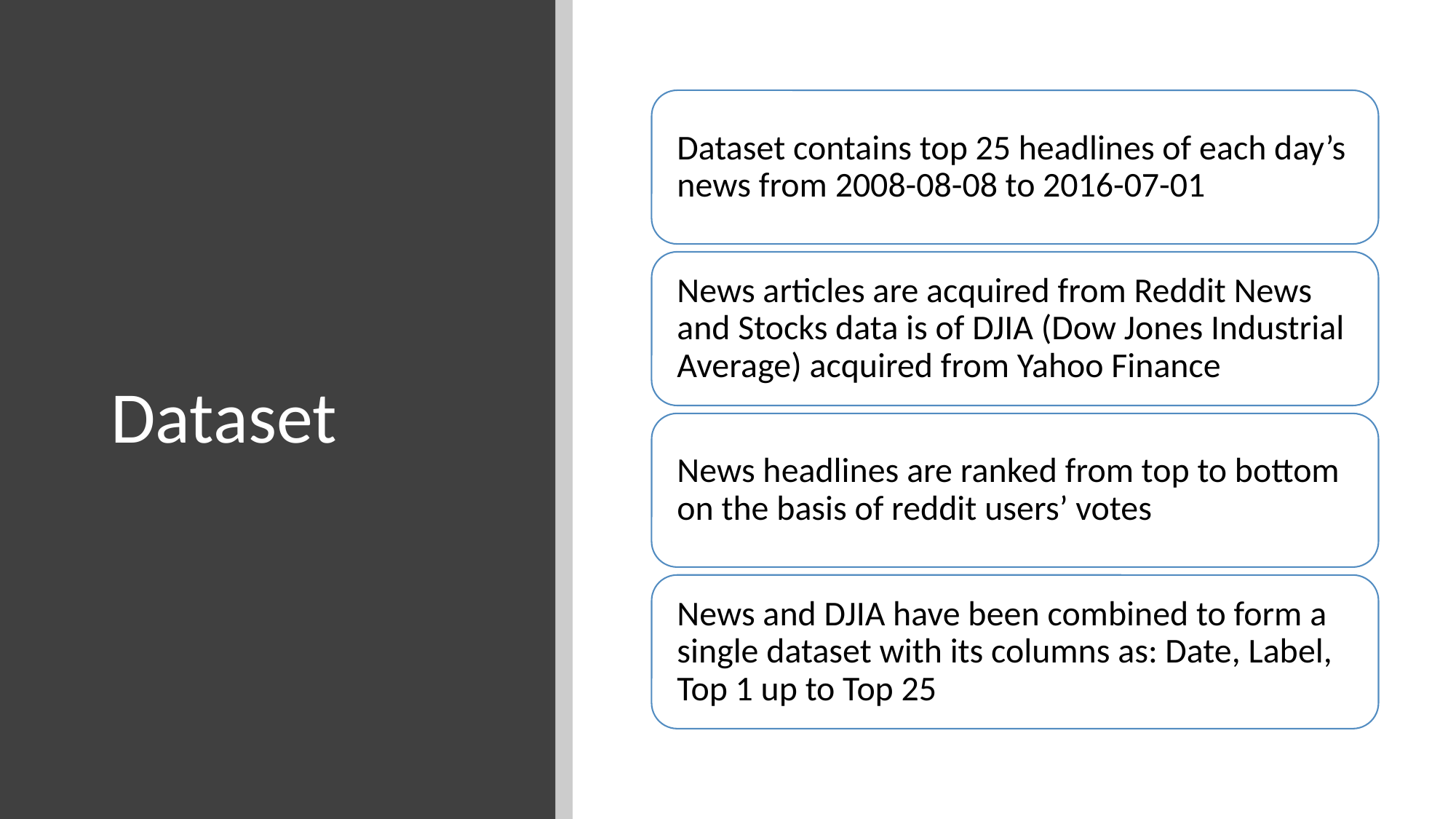

Dataset contains top 25 headlines of each day’s news from 2008-08-08 to 2016-07-01
News articles are acquired from Reddit News and Stocks data is of DJIA (Dow Jones Industrial Average) acquired from Yahoo Finance
News headlines are ranked from top to bottom on the basis of reddit users’ votes
News and DJIA have been combined to form a single dataset with its columns as: Date, Label, Top 1 up to Top 25
# Dataset